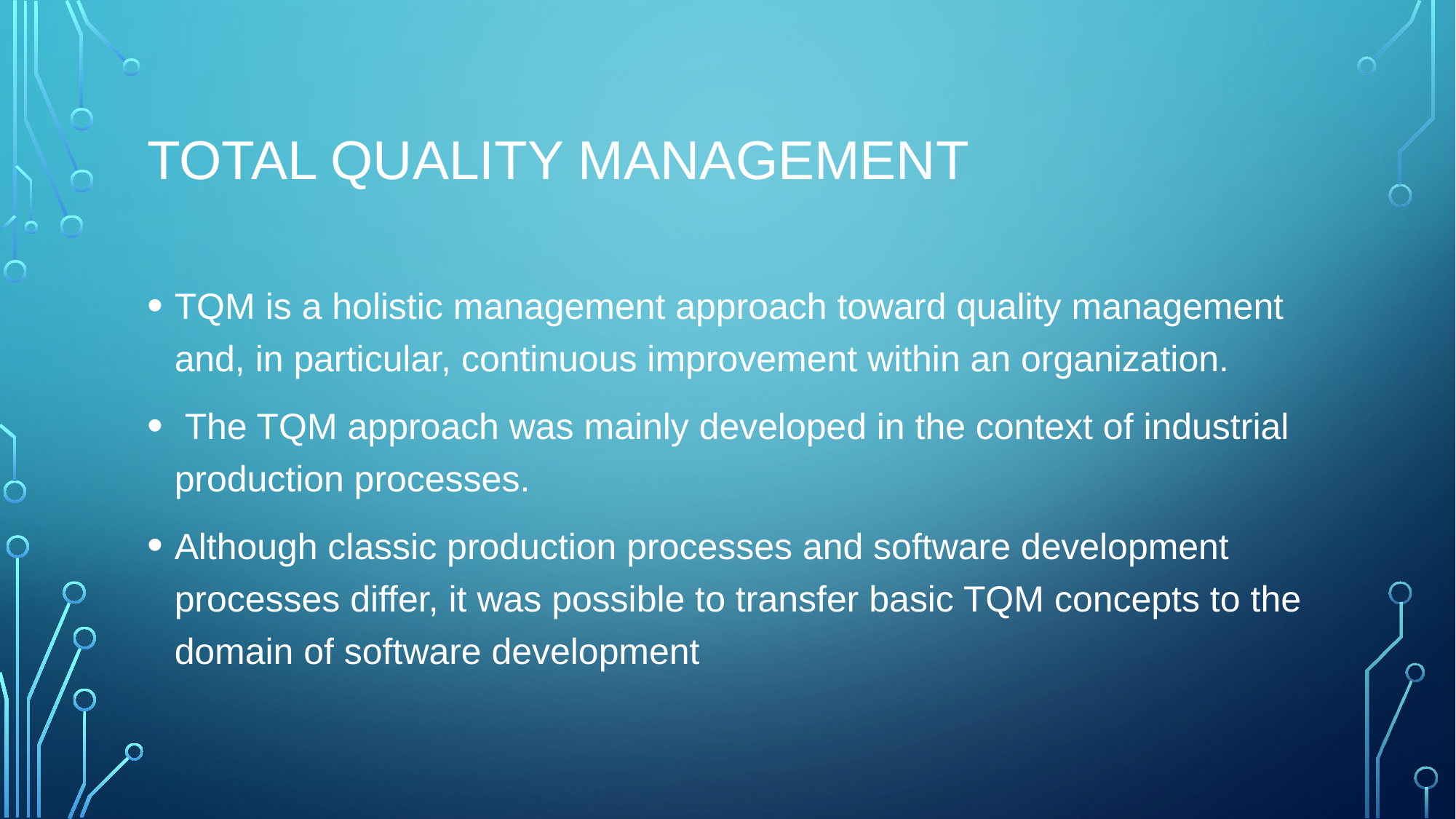

# Total Quality Management
TQM is a holistic management approach toward quality management and, in particular, continuous improvement within an organization.
 The TQM approach was mainly developed in the context of industrial production processes.
Although classic production processes and software development processes differ, it was possible to transfer basic TQM concepts to the domain of software development